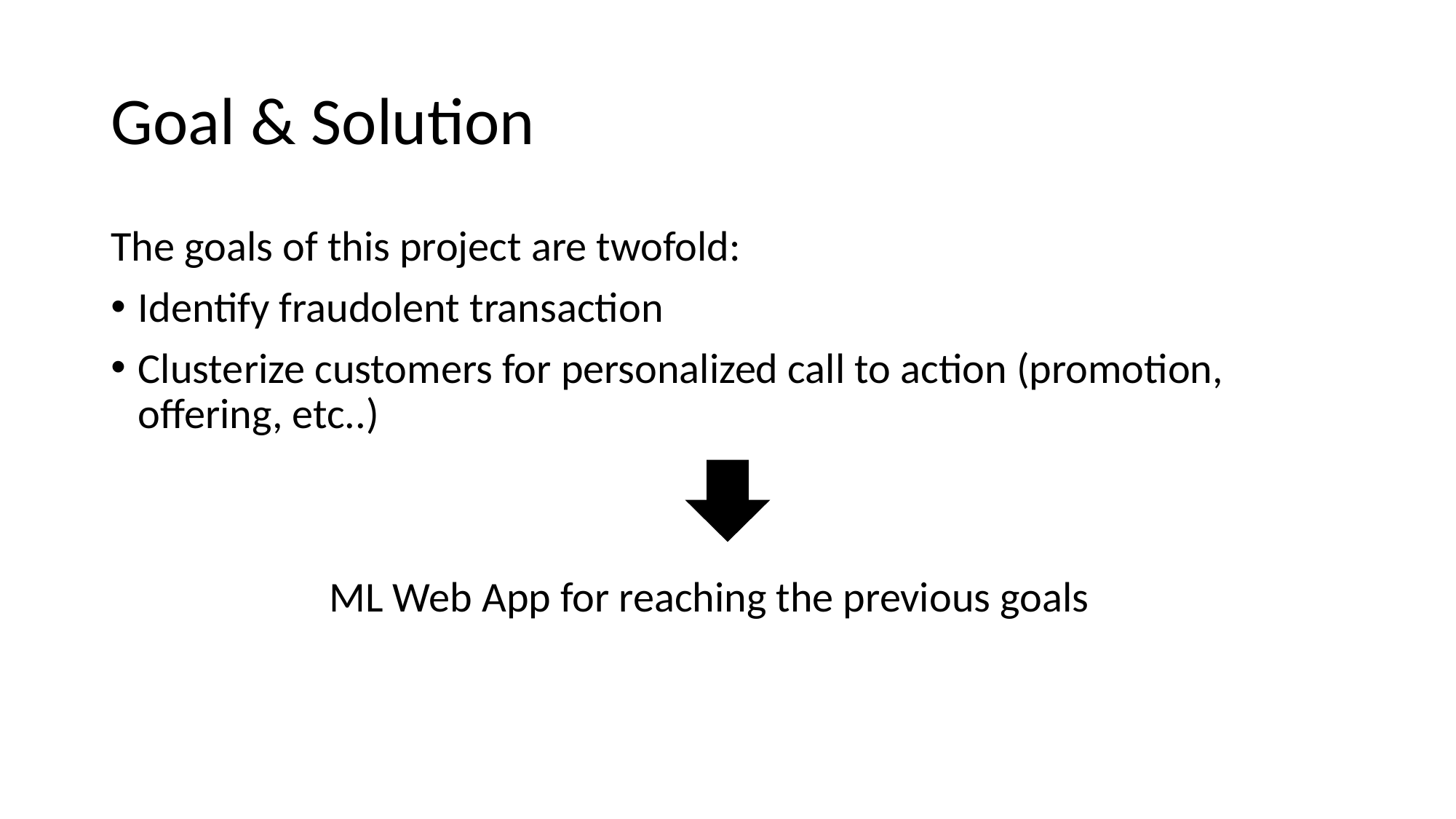

# Goal & Solution
The goals of this project are twofold:
Identify fraudolent transaction
Clusterize customers for personalized call to action (promotion, offering, etc..)

		ML Web App for reaching the previous goals